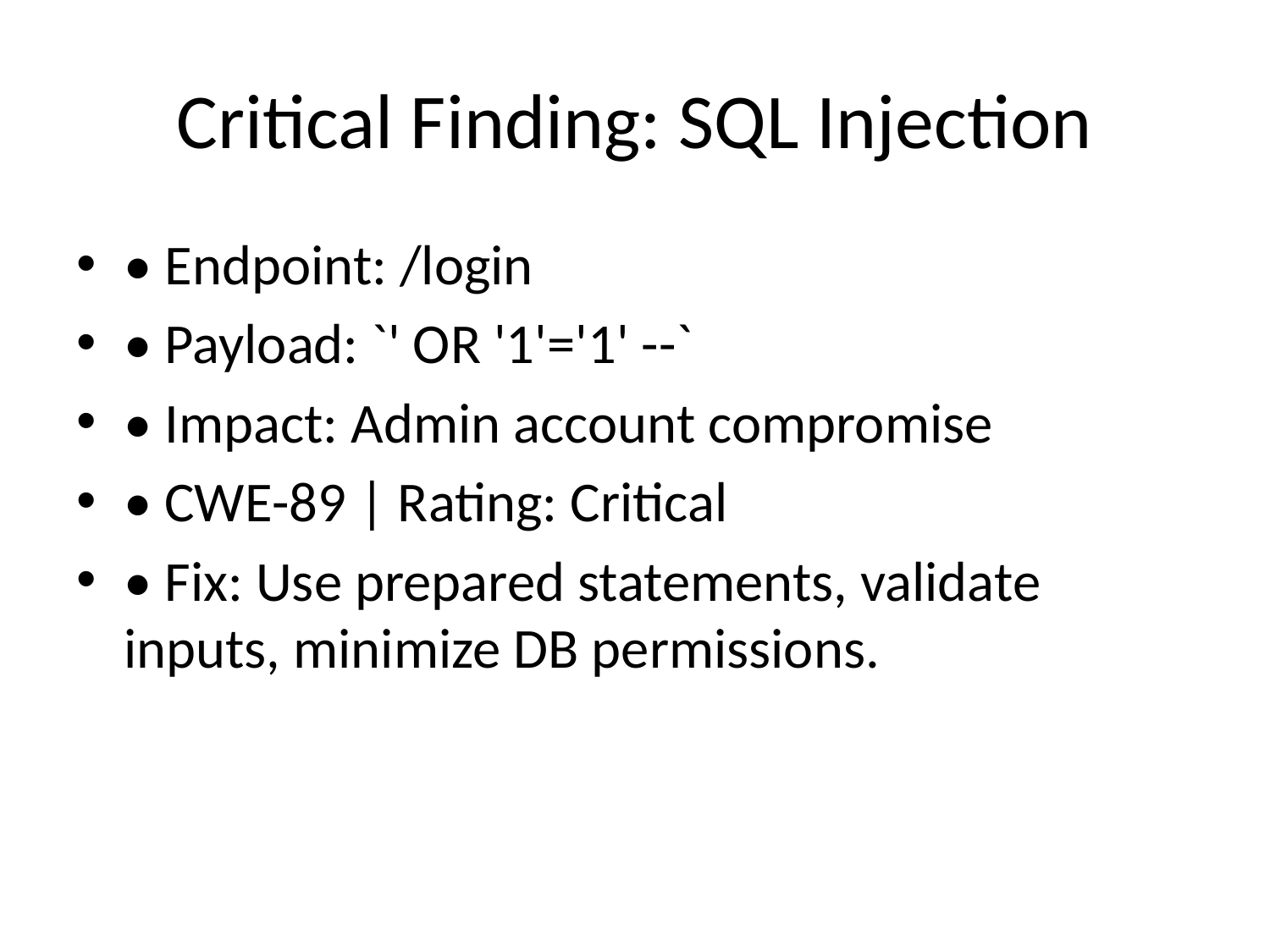

# Critical Finding: SQL Injection
• Endpoint: /login
• Payload: `' OR '1'='1' --`
• Impact: Admin account compromise
• CWE-89 | Rating: Critical
• Fix: Use prepared statements, validate inputs, minimize DB permissions.